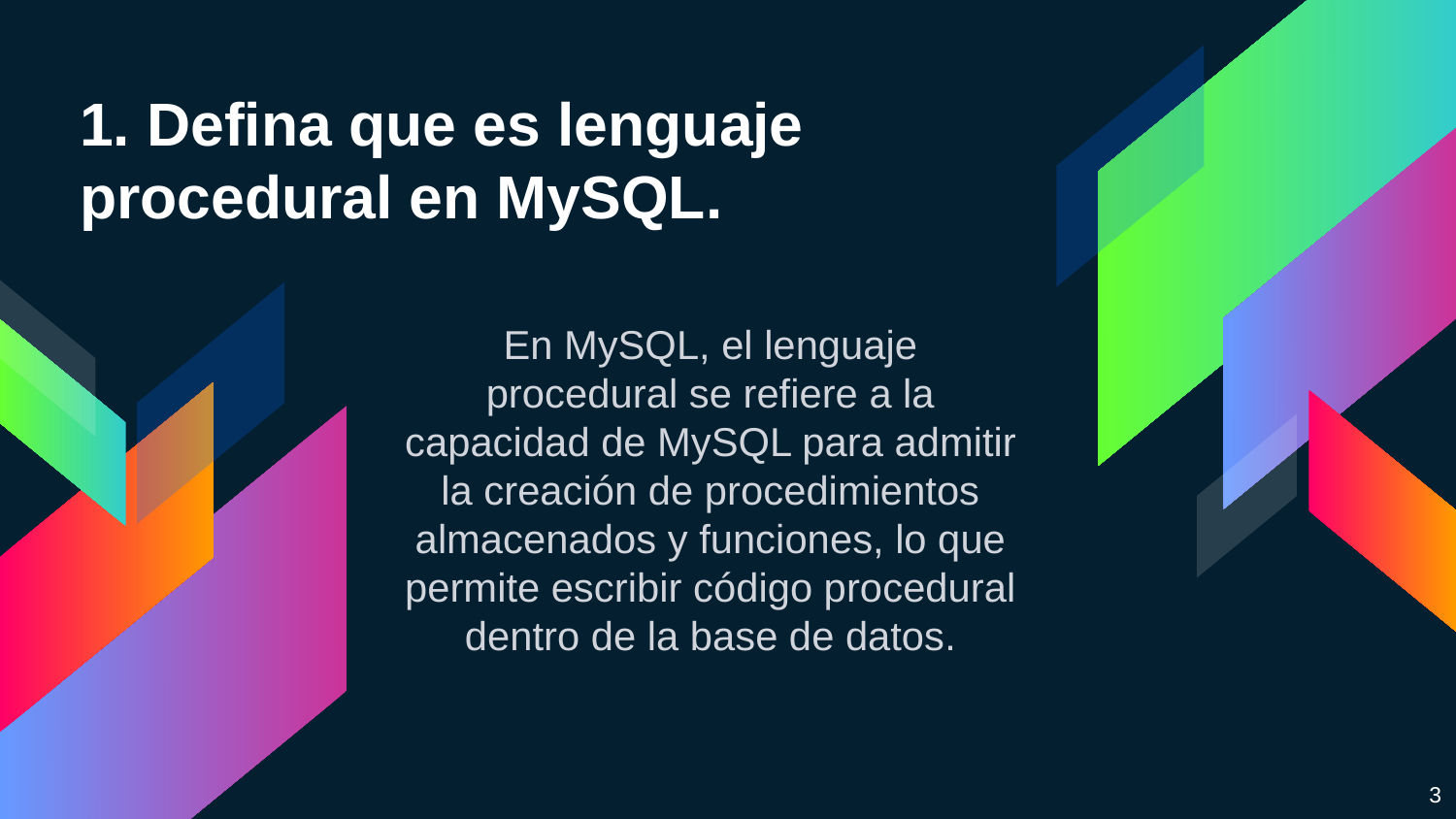

# 1. Defina que es lenguaje procedural en MySQL.
En MySQL, el lenguaje procedural se refiere a la capacidad de MySQL para admitir la creación de procedimientos almacenados y funciones, lo que permite escribir código procedural dentro de la base de datos.
3